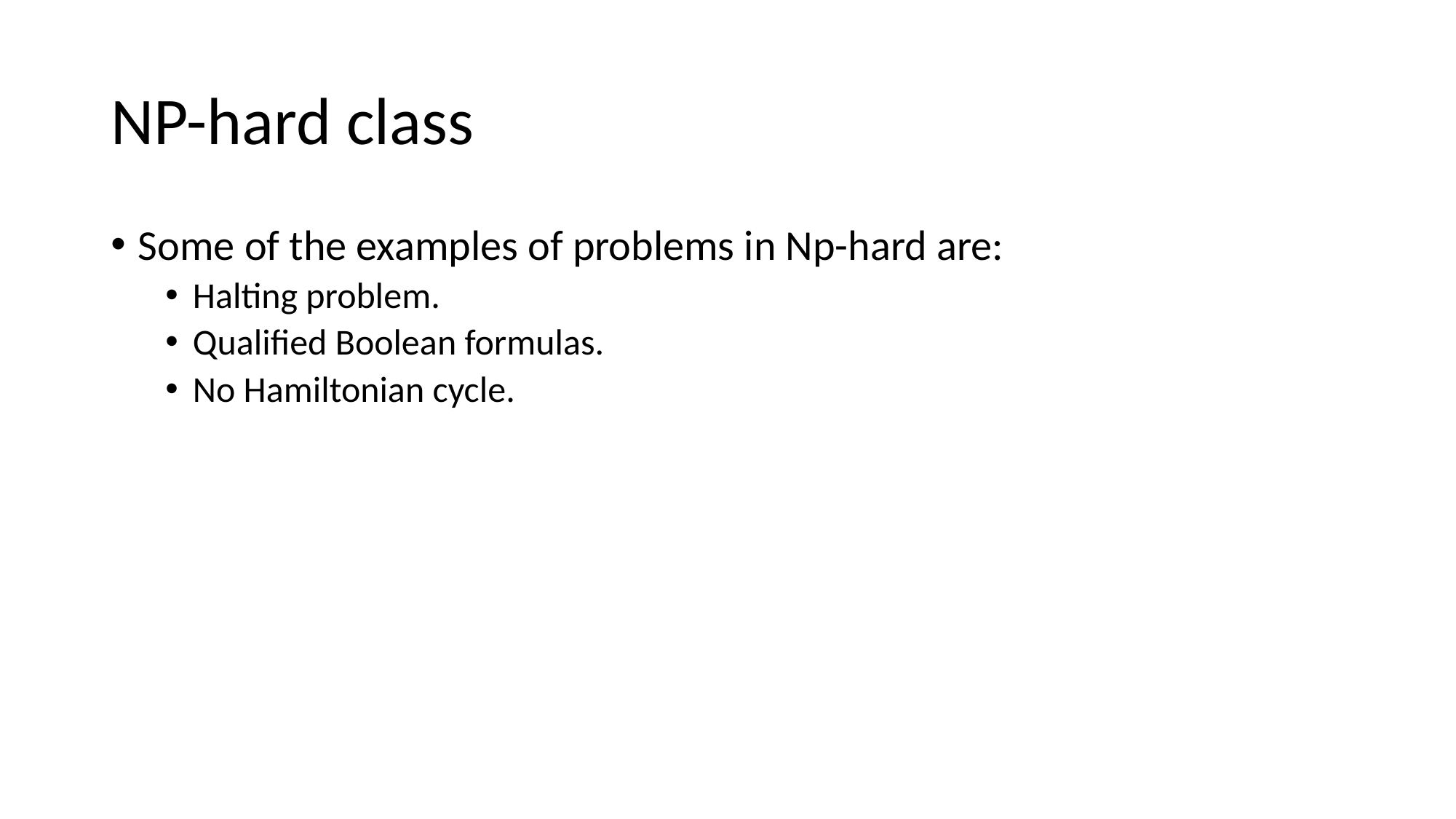

# NP-hard class
Some of the examples of problems in Np-hard are:
Halting problem.
Qualified Boolean formulas.
No Hamiltonian cycle.